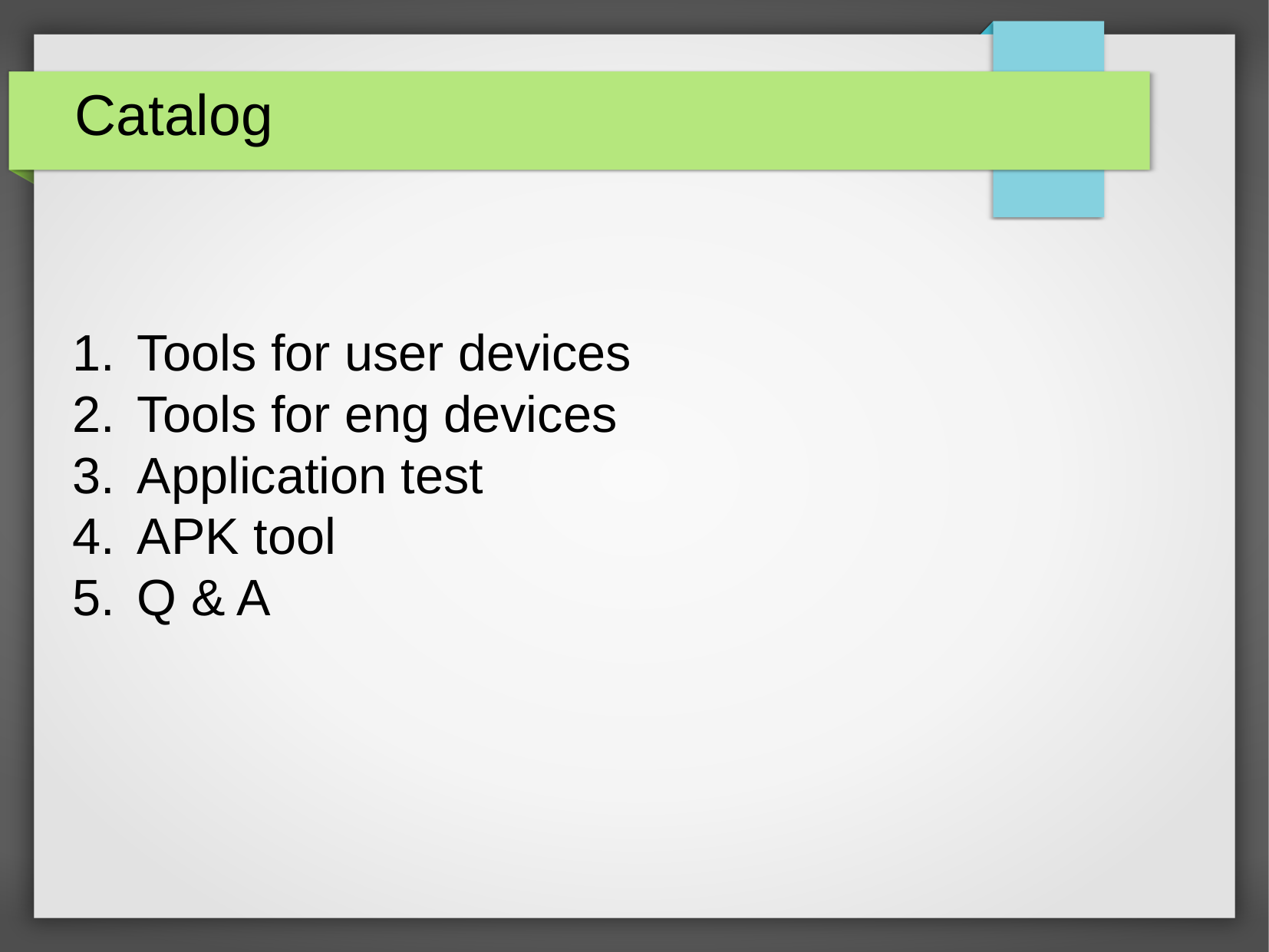

Catalog
Tools for user devices
Tools for eng devices
Application test
APK tool
Q & A